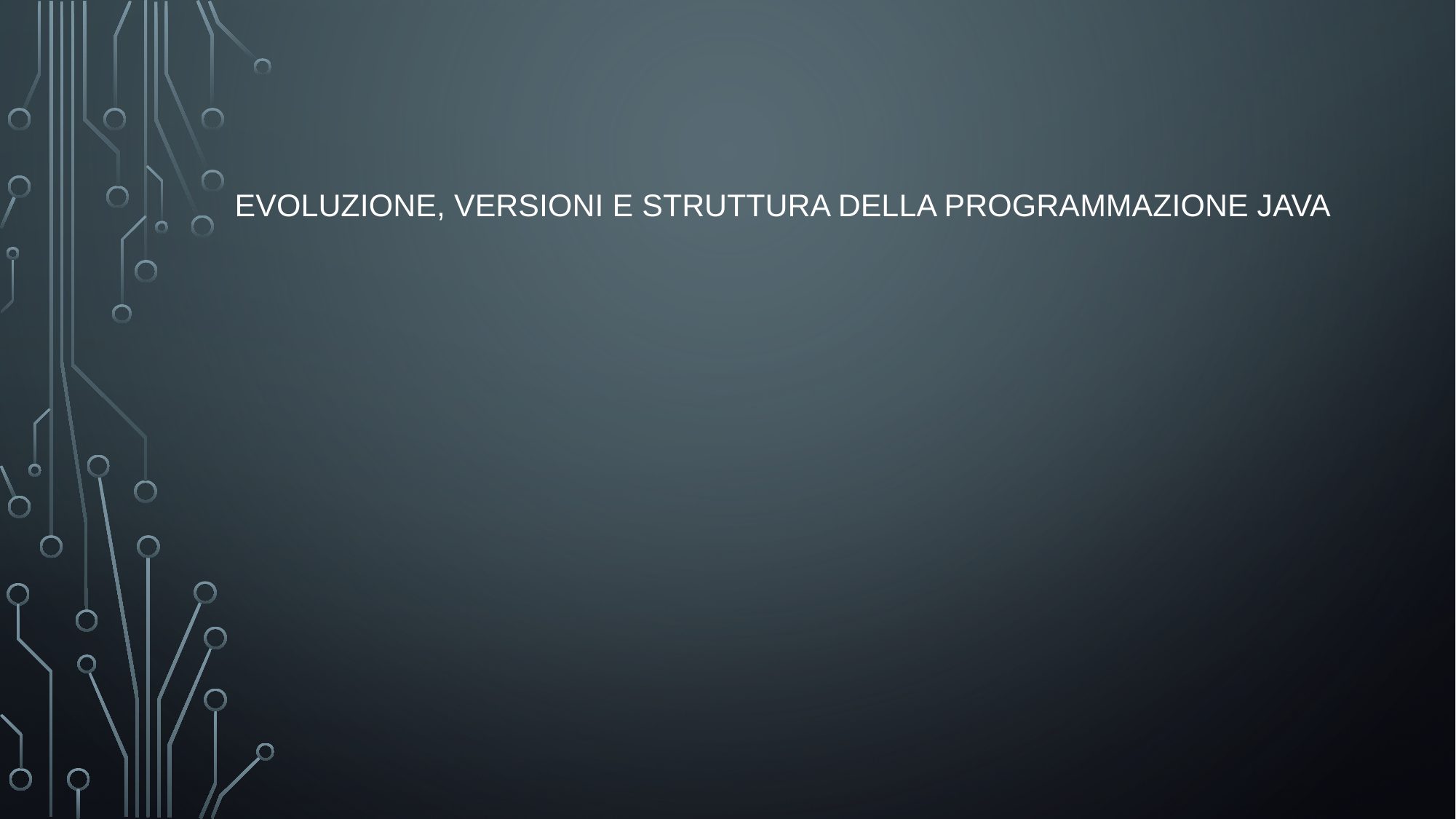

# Evoluzione, versioni e struttura della programmazione java